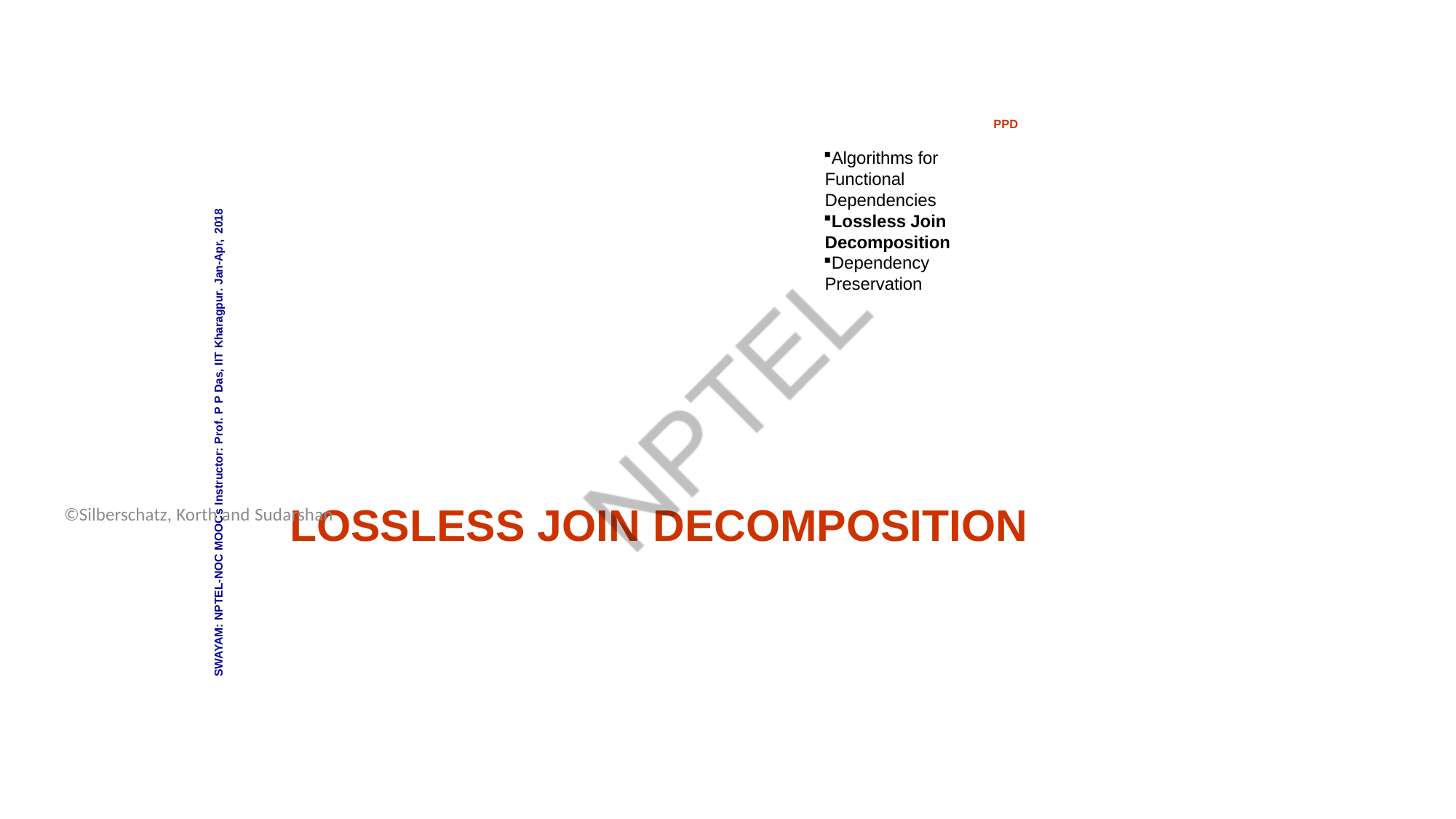

Database System Concepts - 6th Edition
16.22
©Silberschatz, Korth and Sudarshan
PPD

Algorithms for  Functional  Dependencies
Lossless Join  Decomposition
Dependency  Preservation
SWAYAM: NPTEL-NOC MOOCs Instructor: Prof. P P Das, IIT Kharagpur. Jan-Apr, 2018

LOSSLESS JOIN DECOMPOSITION